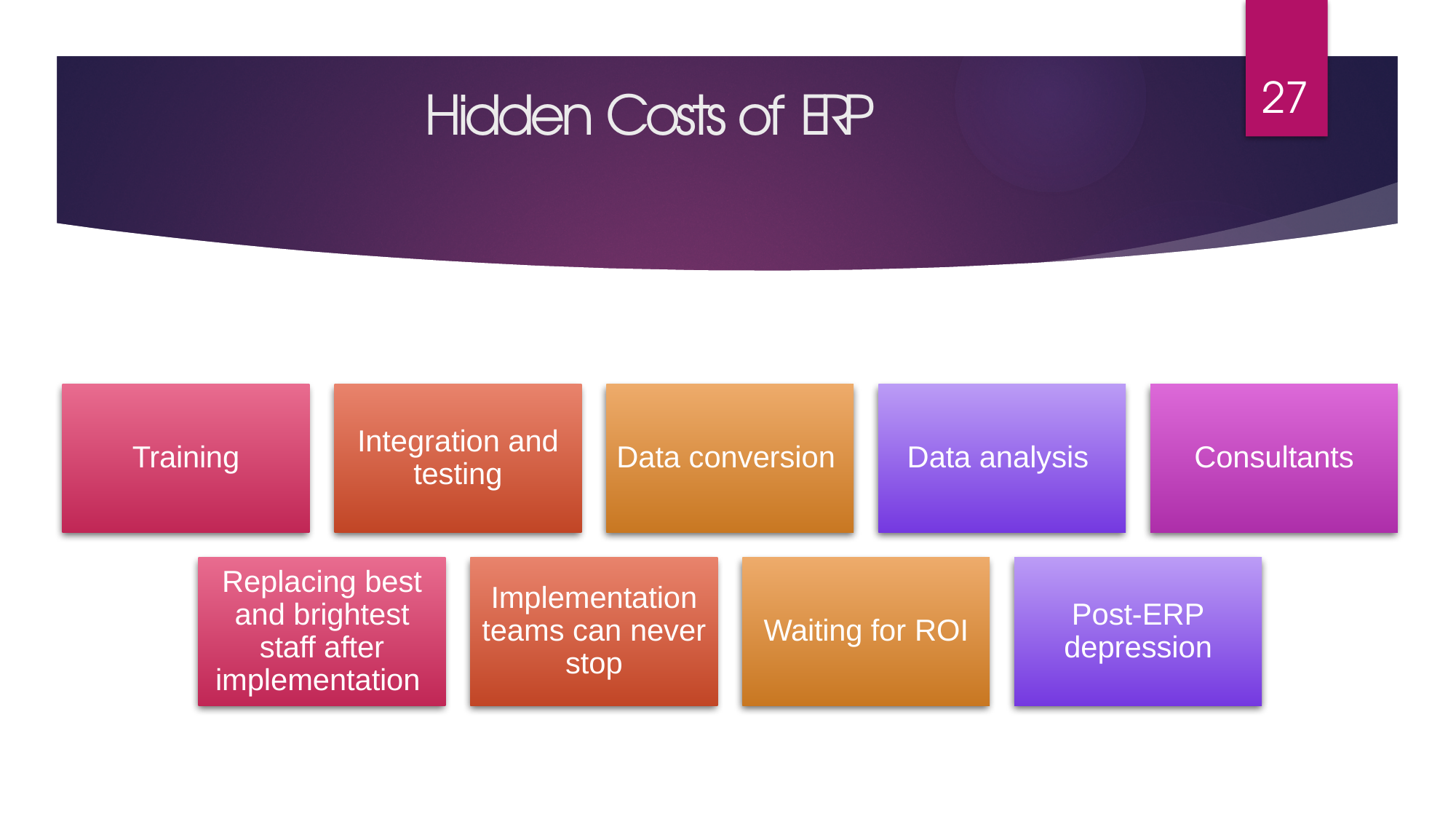

27
# Hidden Costs of ERP
Training
Integration and testing
Data conversion
Data analysis
Consultants
Replacing best and brightest staff after implementation
Implementation teams can never stop
Waiting for ROI
Post-ERP depression